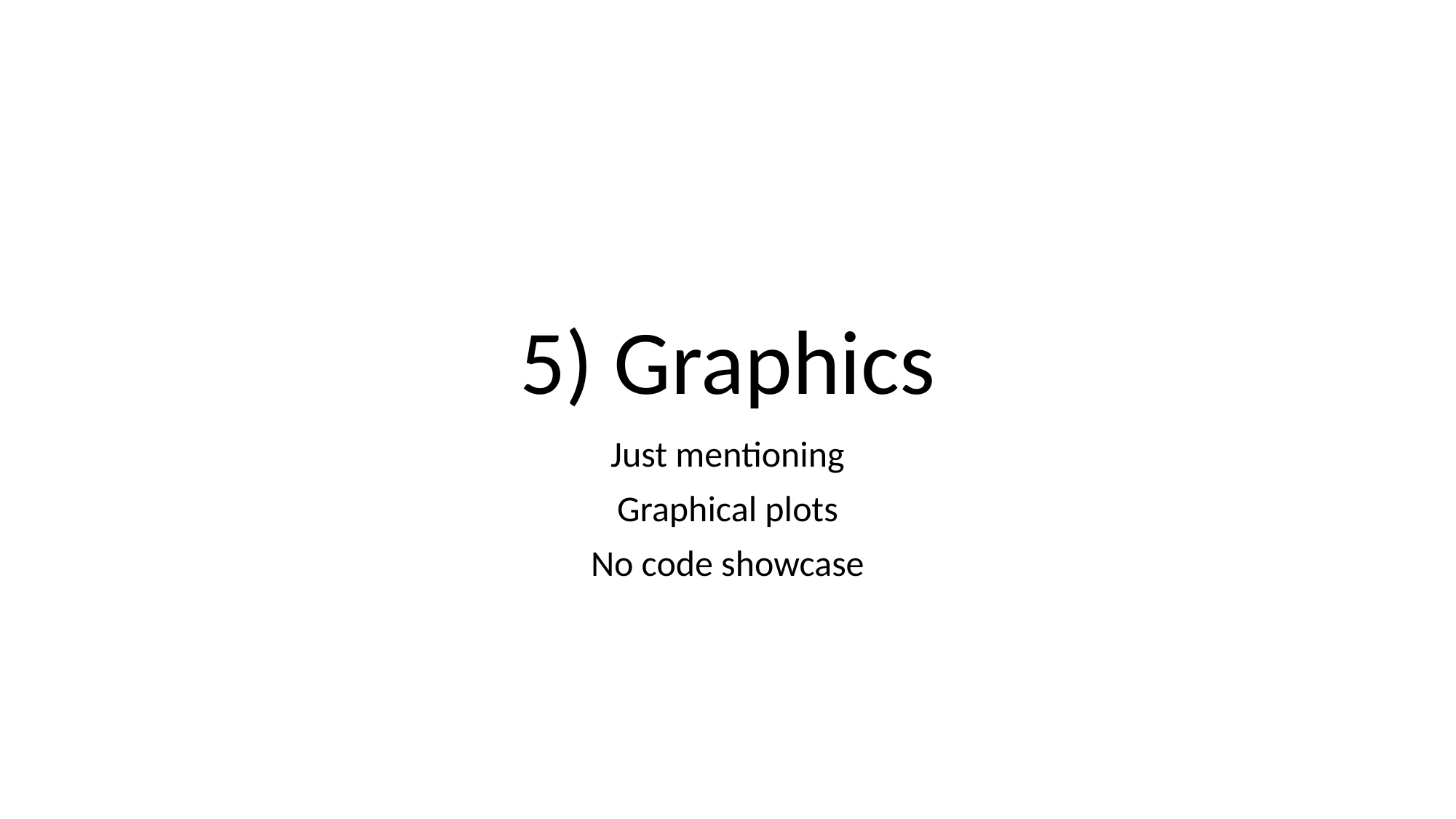

# 5) Graphics
Just mentioning
Graphical plots
No code showcase